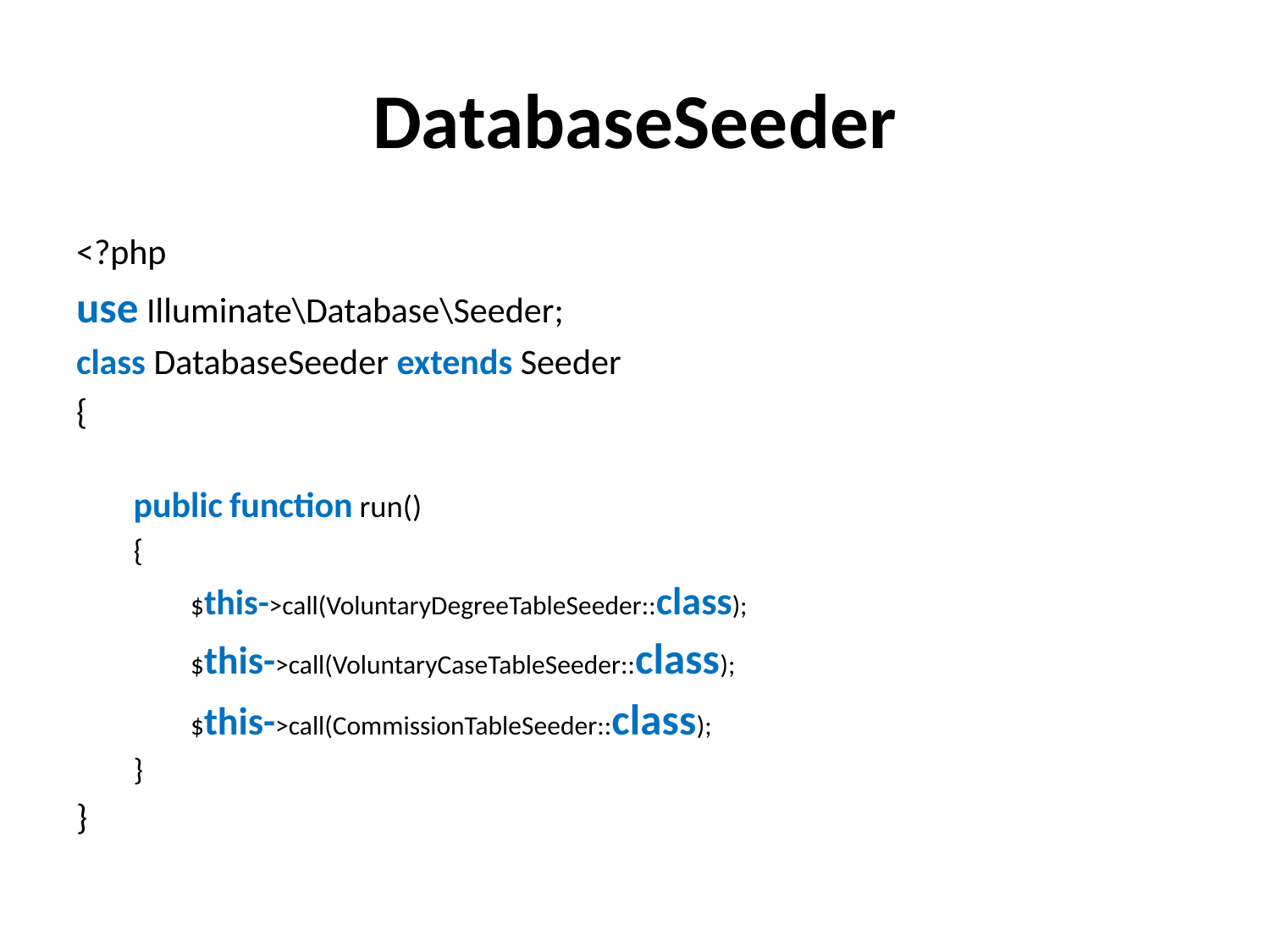

# DatabaseSeeder
<?php
use Illuminate\Database\Seeder;
class DatabaseSeeder extends Seeder
{

public function run()
{
$this->call(VoluntaryDegreeTableSeeder::class);
$this->call(VoluntaryCaseTableSeeder::class);
$this->call(CommissionTableSeeder::class);
}
}